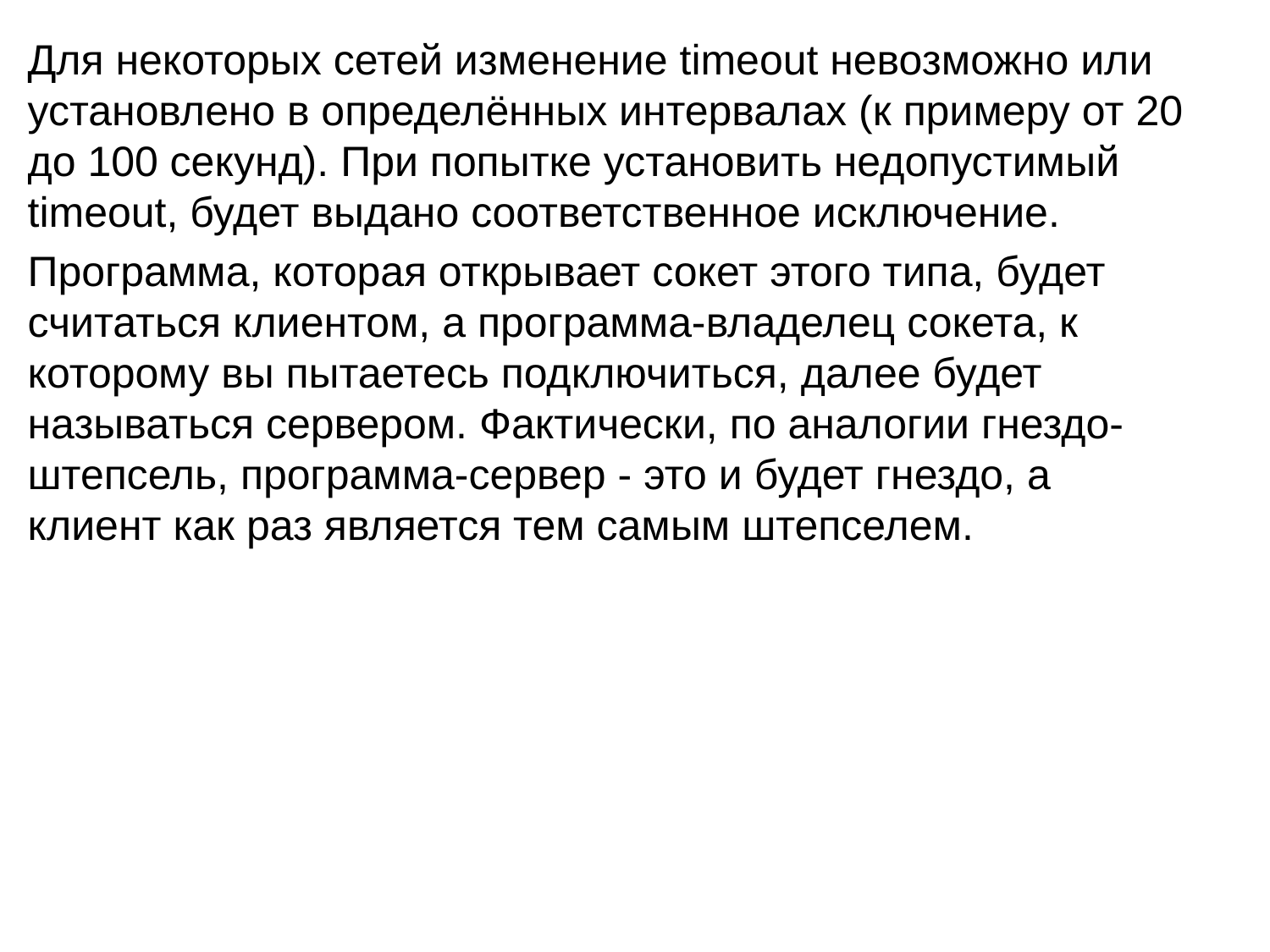

Для некоторых сетей изменение timeout невозможно или установлено в определённых интервалах (к примеру от 20 до 100 секунд). При попытке установить недопустимый timeout, будет выдано соответственное исключение.
Программа, которая открывает сокет этого типа, будет считаться клиентом, а программа-владелец сокета, к которому вы пытаетесь подключиться, далее будет называться сервером. Фактически, по аналогии гнездо-штепсель, программа-сервер - это и будет гнездо, а клиент как раз является тем самым штепселем.